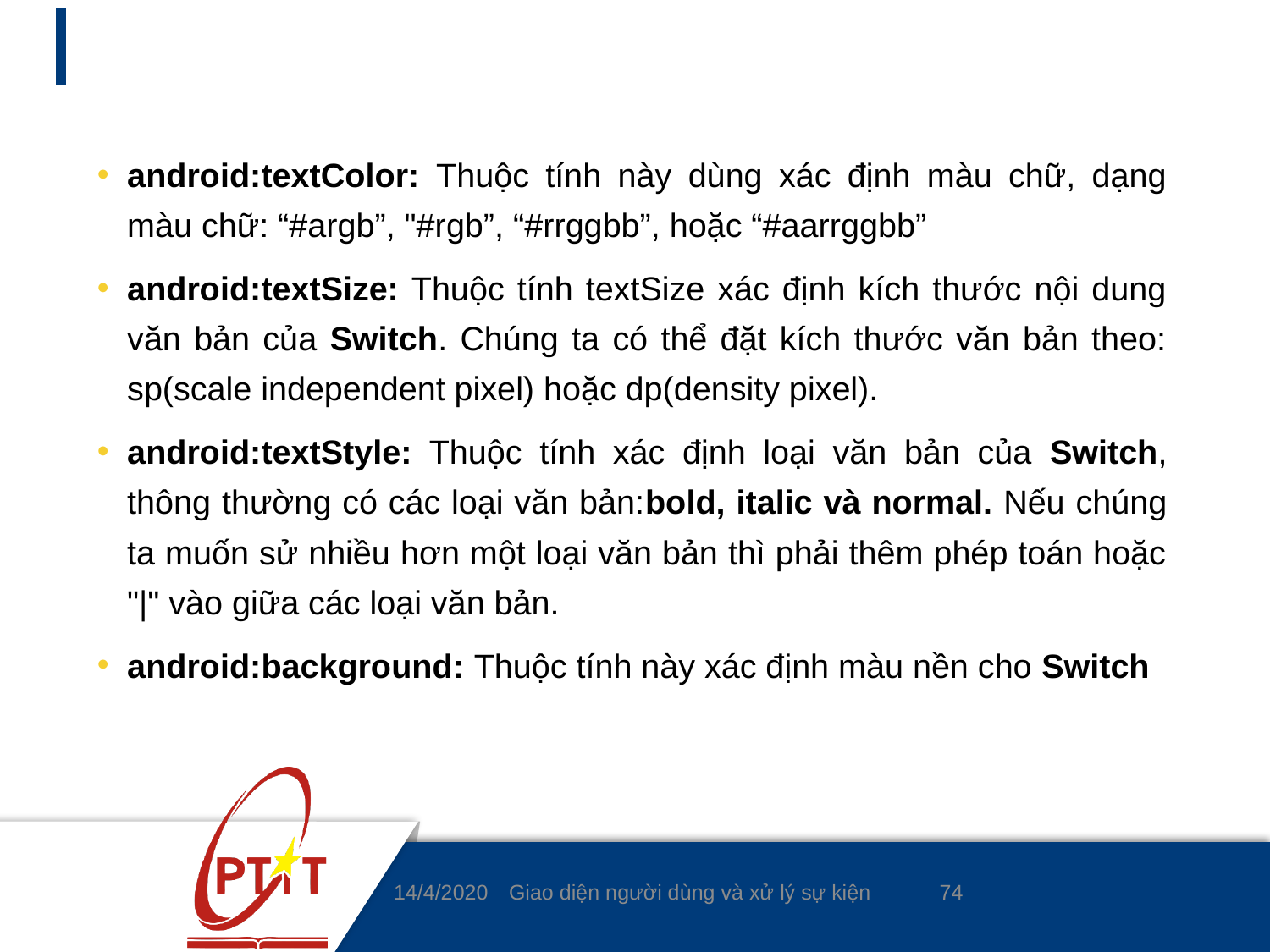

#
android:textColor: Thuộc tính này dùng xác định màu chữ, dạng màu chữ: “#argb”, "#rgb”, “#rrggbb”, hoặc “#aarrggbb”
android:textSize: Thuộc tính textSize xác định kích thước nội dung văn bản của Switch. Chúng ta có thể đặt kích thước văn bản theo: sp(scale independent pixel) hoặc dp(density pixel).
android:textStyle: Thuộc tính xác định loại văn bản của Switch, thông thường có các loại văn bản:bold, italic và normal. Nếu chúng ta muốn sử nhiều hơn một loại văn bản thì phải thêm phép toán hoặc "|" vào giữa các loại văn bản.
android:background: Thuộc tính này xác định màu nền cho Switch
74
14/4/2020
Giao diện người dùng và xử lý sự kiện